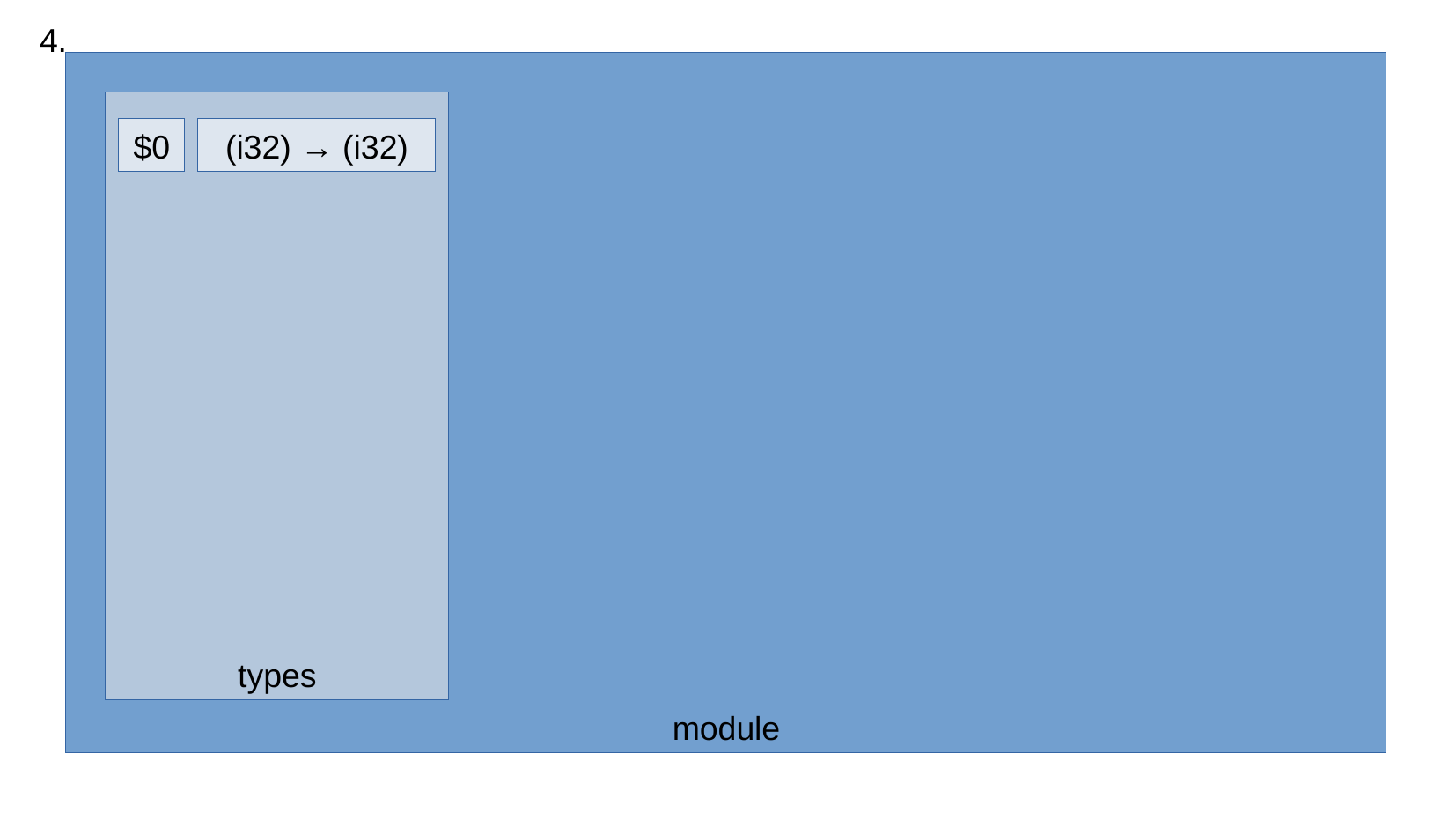

4.
module
types
$0
(i32) → (i32)